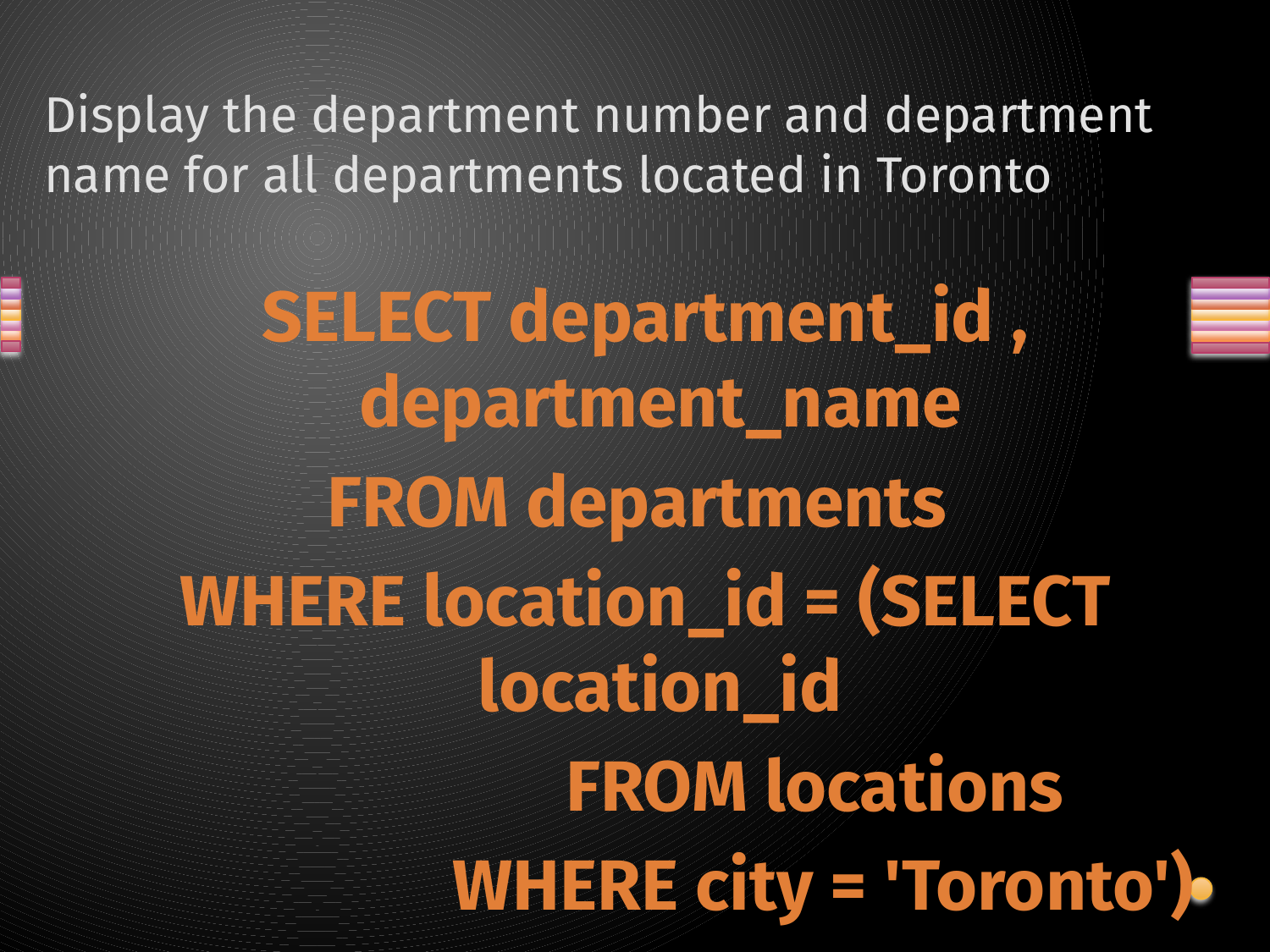

# Display the department number and department name for all departments located in Toronto
SELECT department_id , department_name
FROM departments
WHERE location_id = (SELECT location_id
                     FROM locations
                     WHERE city = 'Toronto')